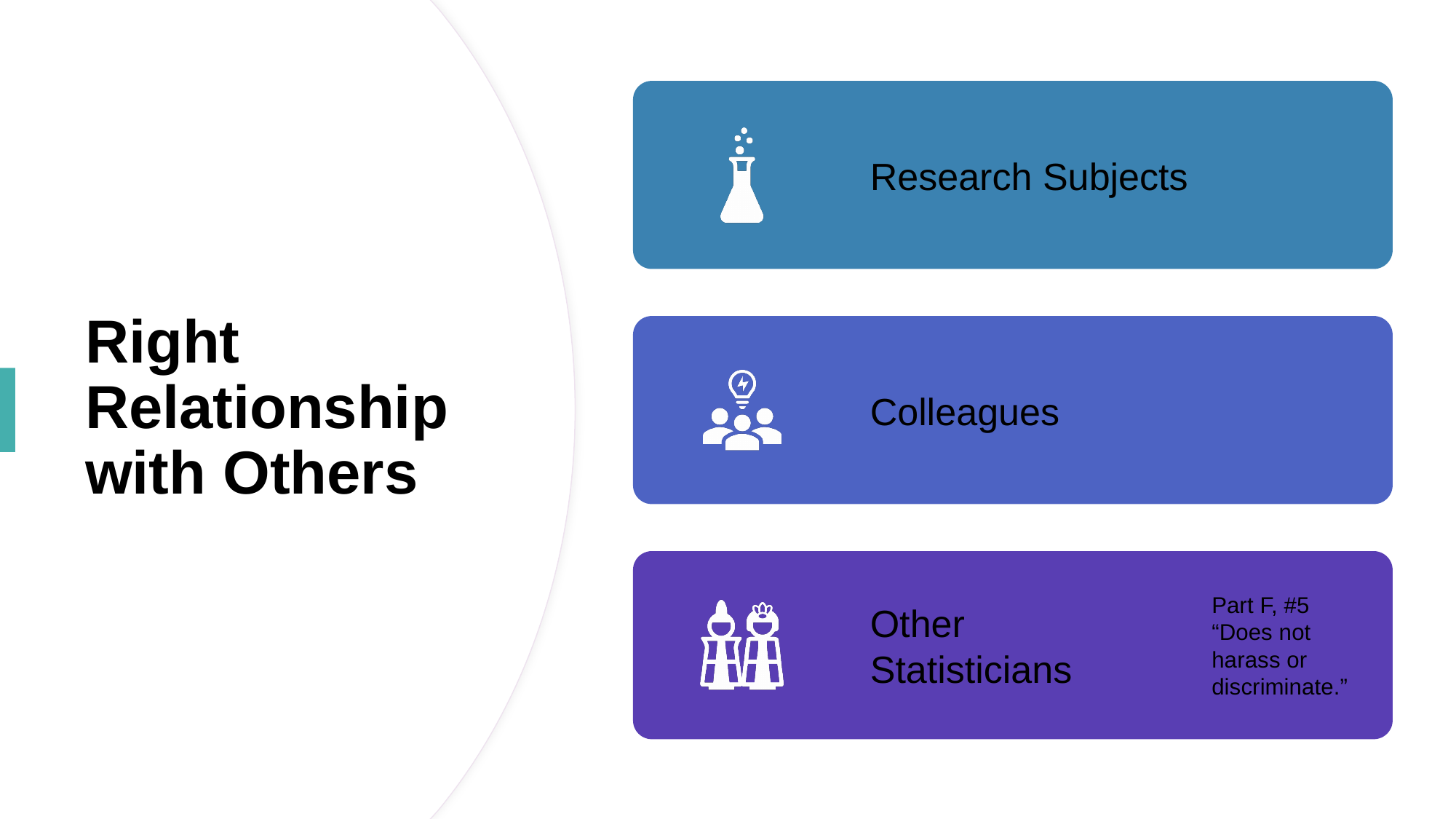

Research Subjects
Colleagues
Other Statisticians
Part F, #5 “Does not harass or discriminate.”
# Right Relationship with Others